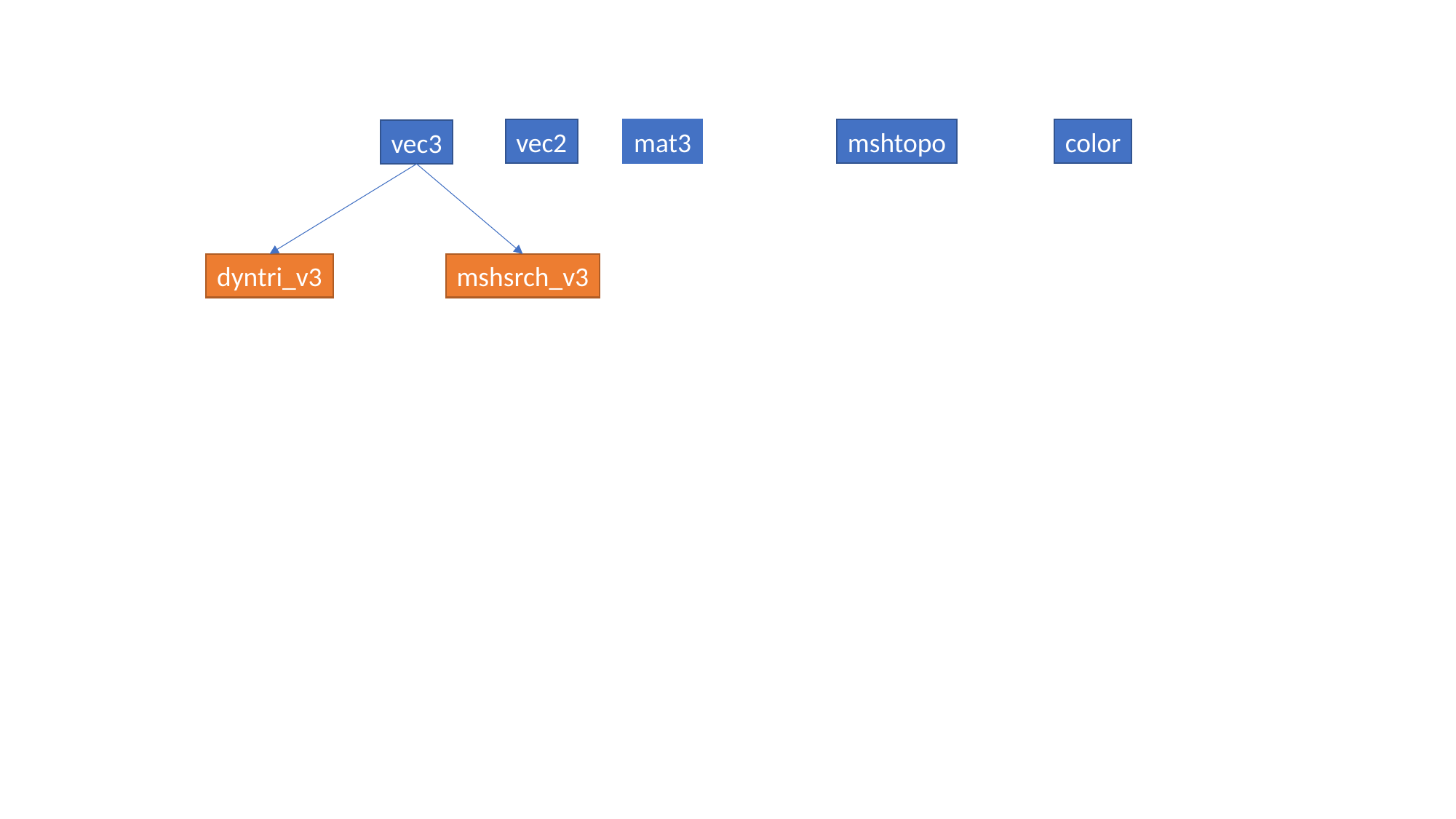

vec2
mat3
mshtopo
color
vec3
dyntri_v3
mshsrch_v3